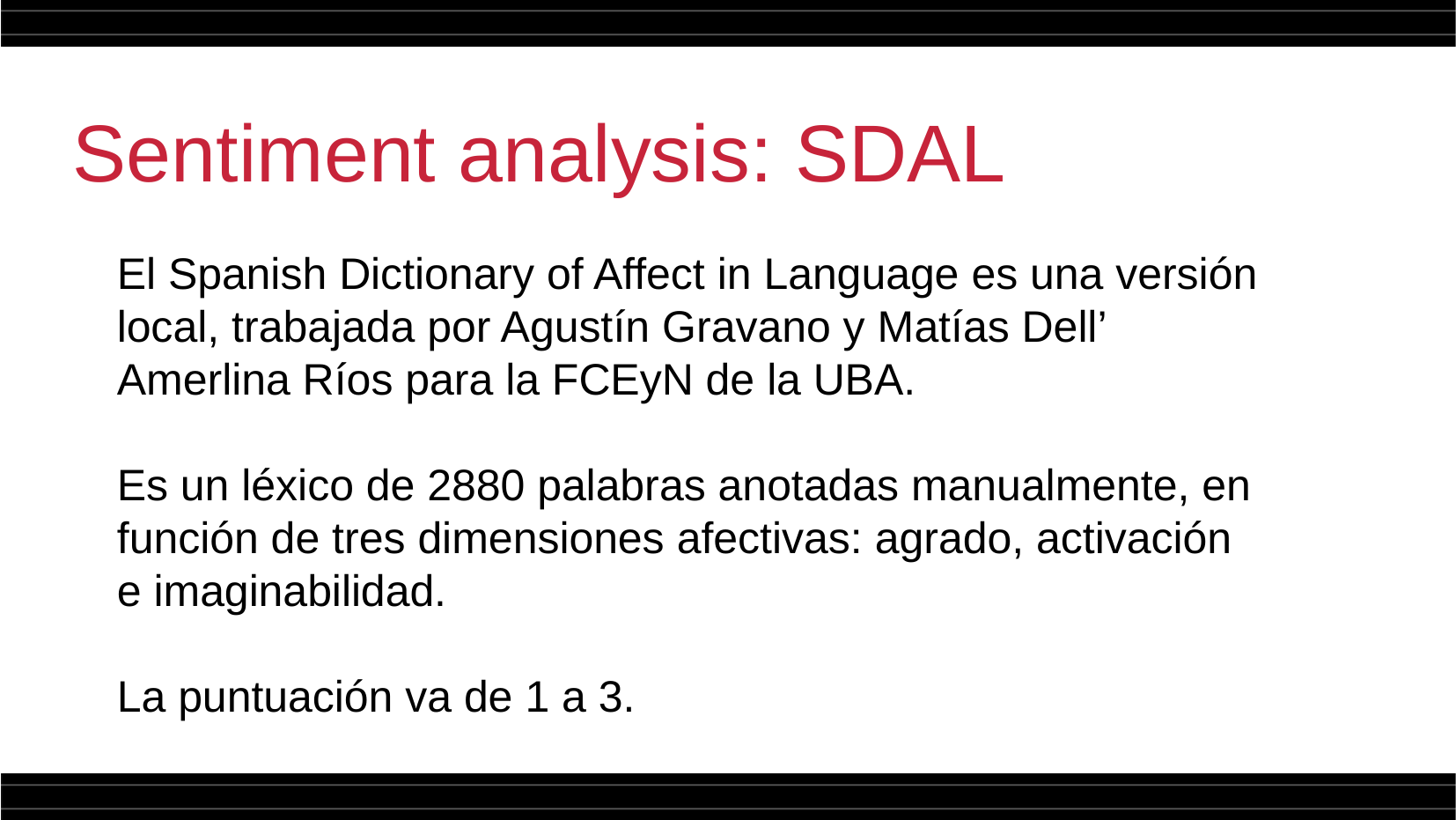

Sentiment analysis: SDAL

El Spanish Dictionary of Affect in Language es una versión local, trabajada por Agustín Gravano y Matías Dell’ Amerlina Ríos para la FCEyN de la UBA.

Es un léxico de 2880 palabras anotadas manualmente, en función de tres dimensiones afectivas: agrado, activación e imaginabilidad.

La puntuación va de 1 a 3.